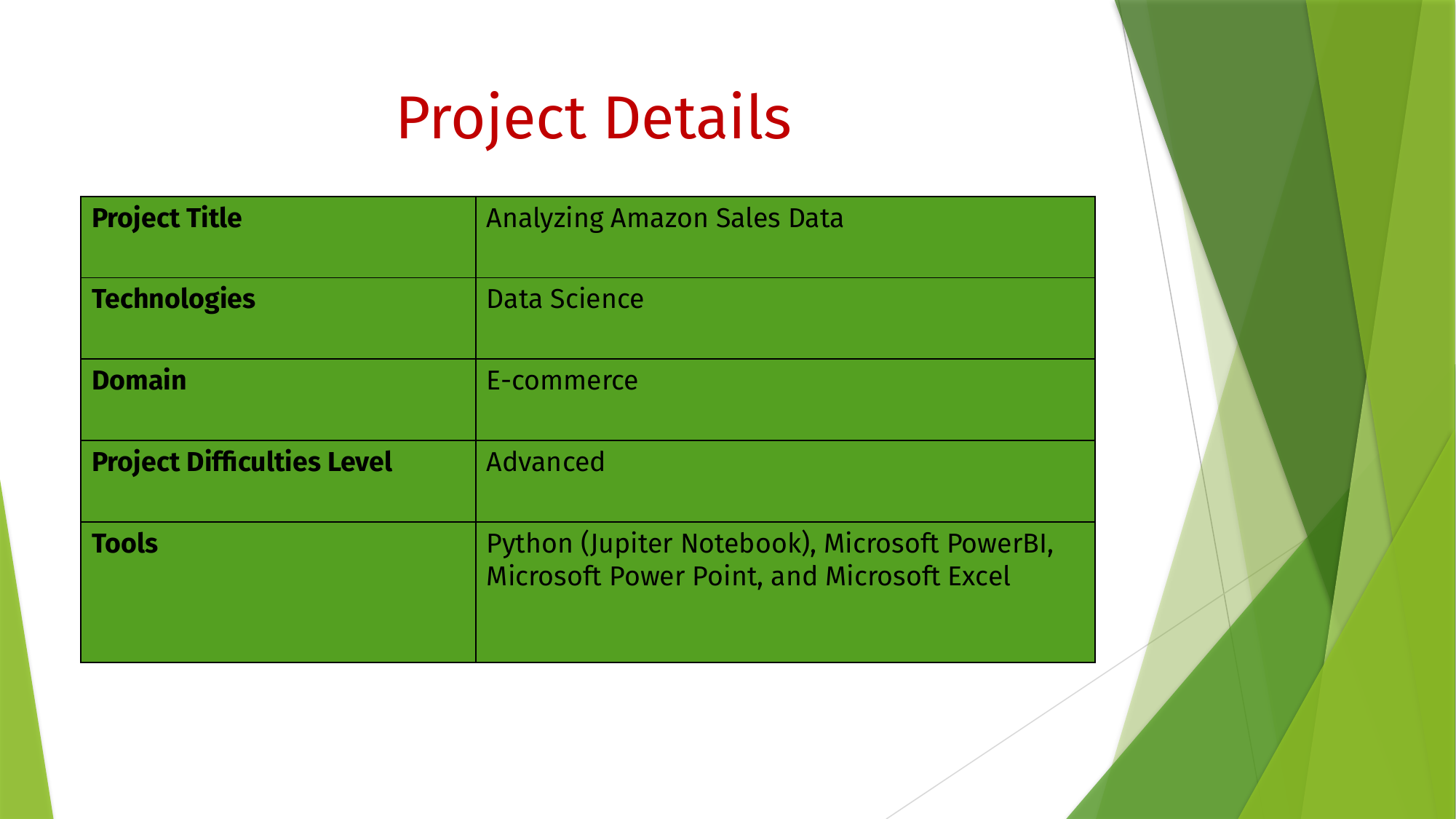

# Project Details
| Project Title | Analyzing Amazon Sales Data |
| --- | --- |
| Technologies | Data Science |
| Domain | E-commerce |
| Project Difficulties Level | Advanced |
| Tools | Python (Jupiter Notebook), Microsoft PowerBI, Microsoft Power Point, and Microsoft Excel |